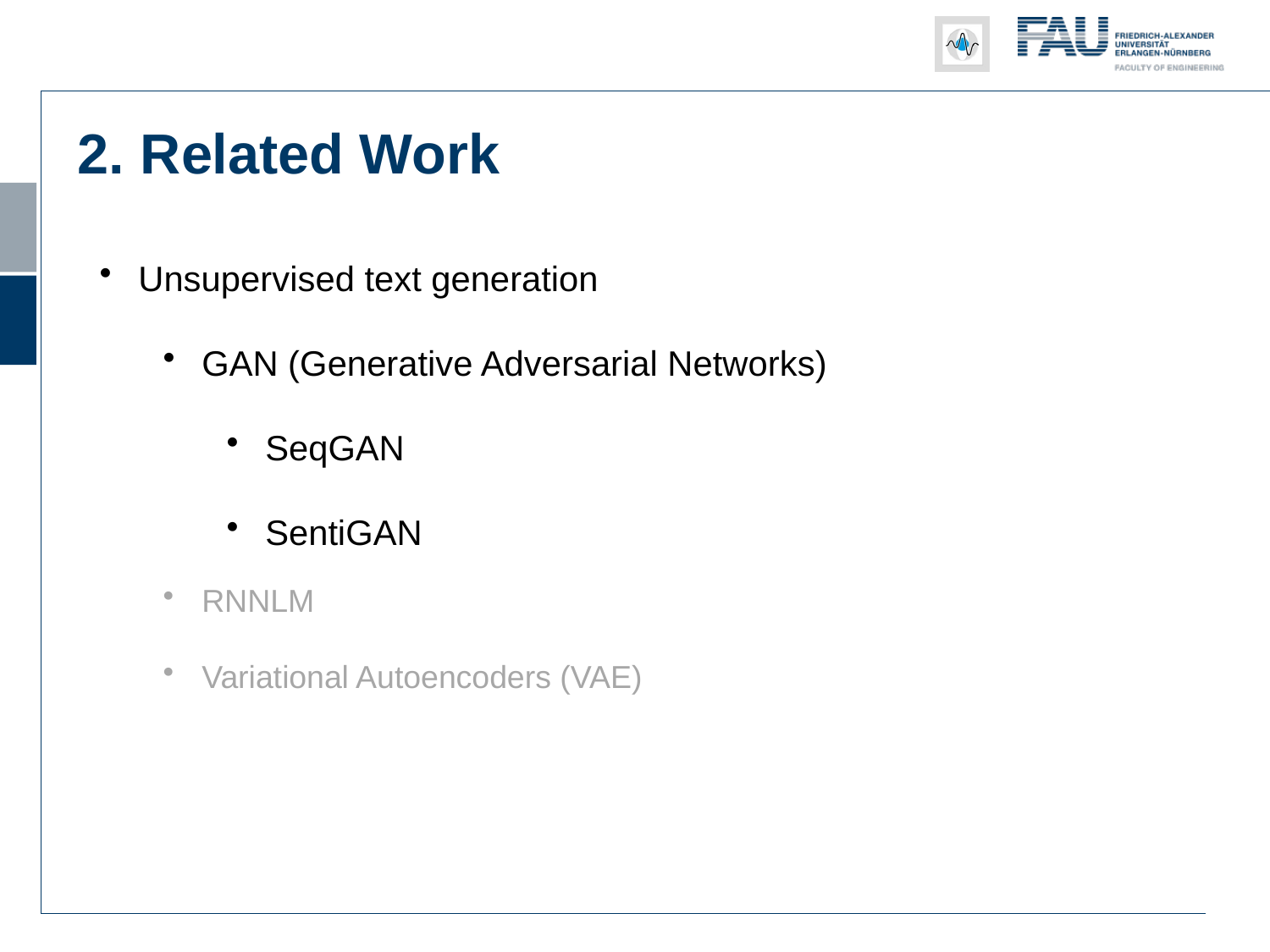

2. Related Work
Unsupervised text generation

GAN (Generative Adversarial Networks)

SeqGAN

SentiGAN

RNNLM

Variational Autoencoders (VAE)